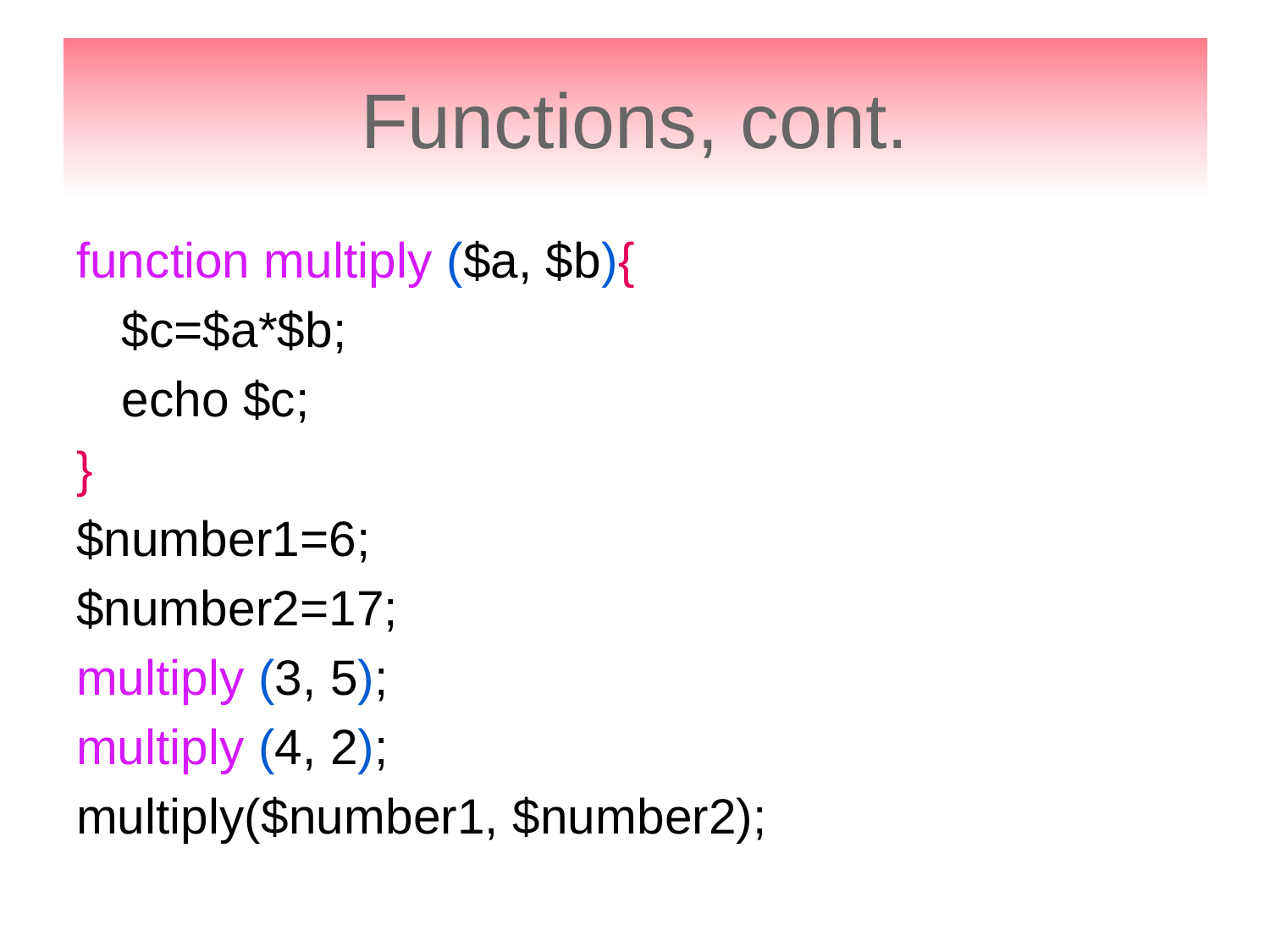

# Functions, cont.
function multiply ($a, $b){
	$c=$a*$b;
	echo $c;
}
$number1=6;
$number2=17;
multiply (3, 5);
multiply (4, 2);
multiply($number1, $number2);